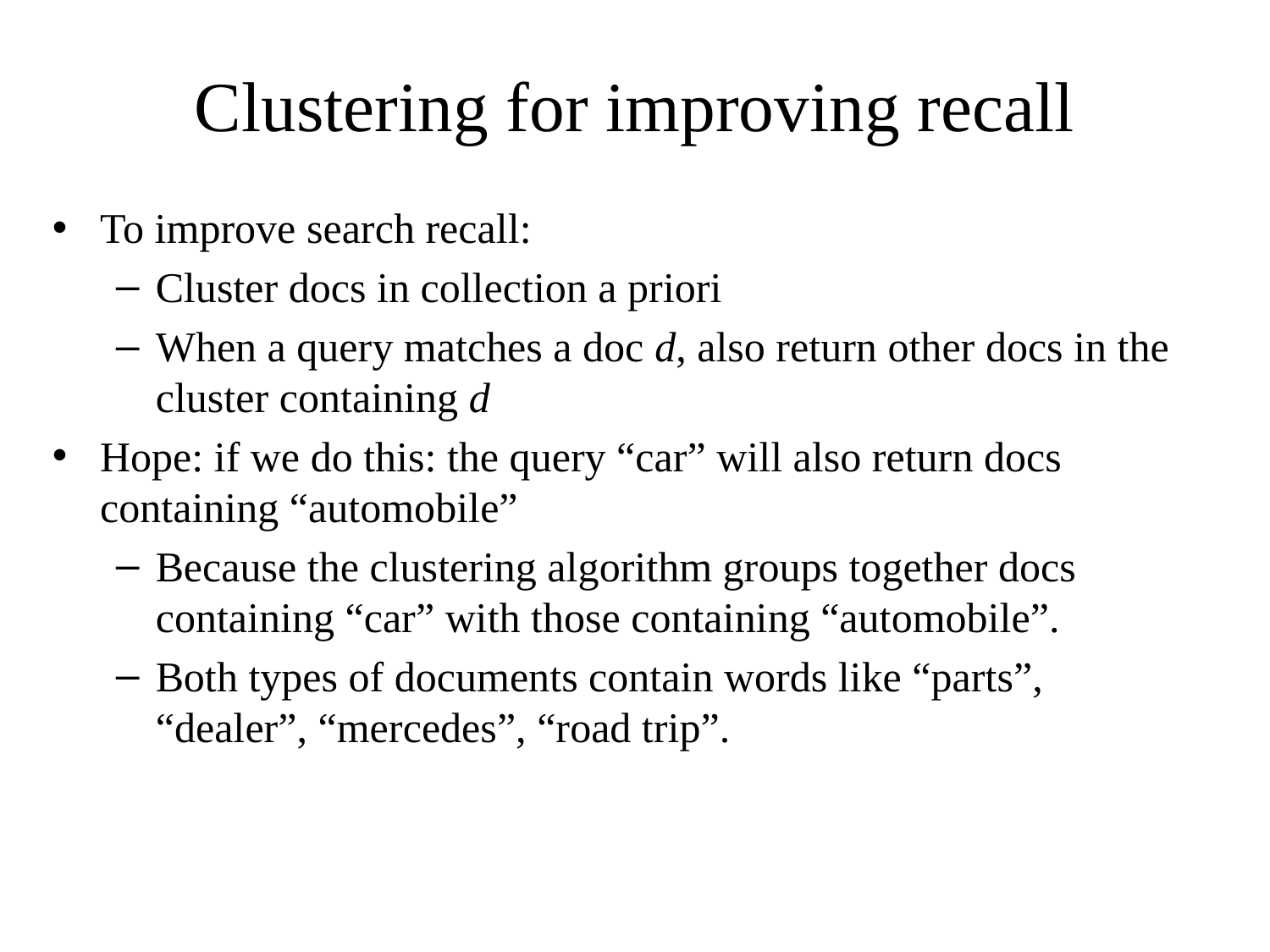

# Clustering for improving recall
To improve search recall:
Cluster docs in collection a priori
When a query matches a doc d, also return other docs in the cluster containing d
Hope: if we do this: the query “car” will also return docs containing “automobile”
Because the clustering algorithm groups together docs containing “car” with those containing “automobile”.
Both types of documents contain words like “parts”, “dealer”, “mercedes”, “road trip”.